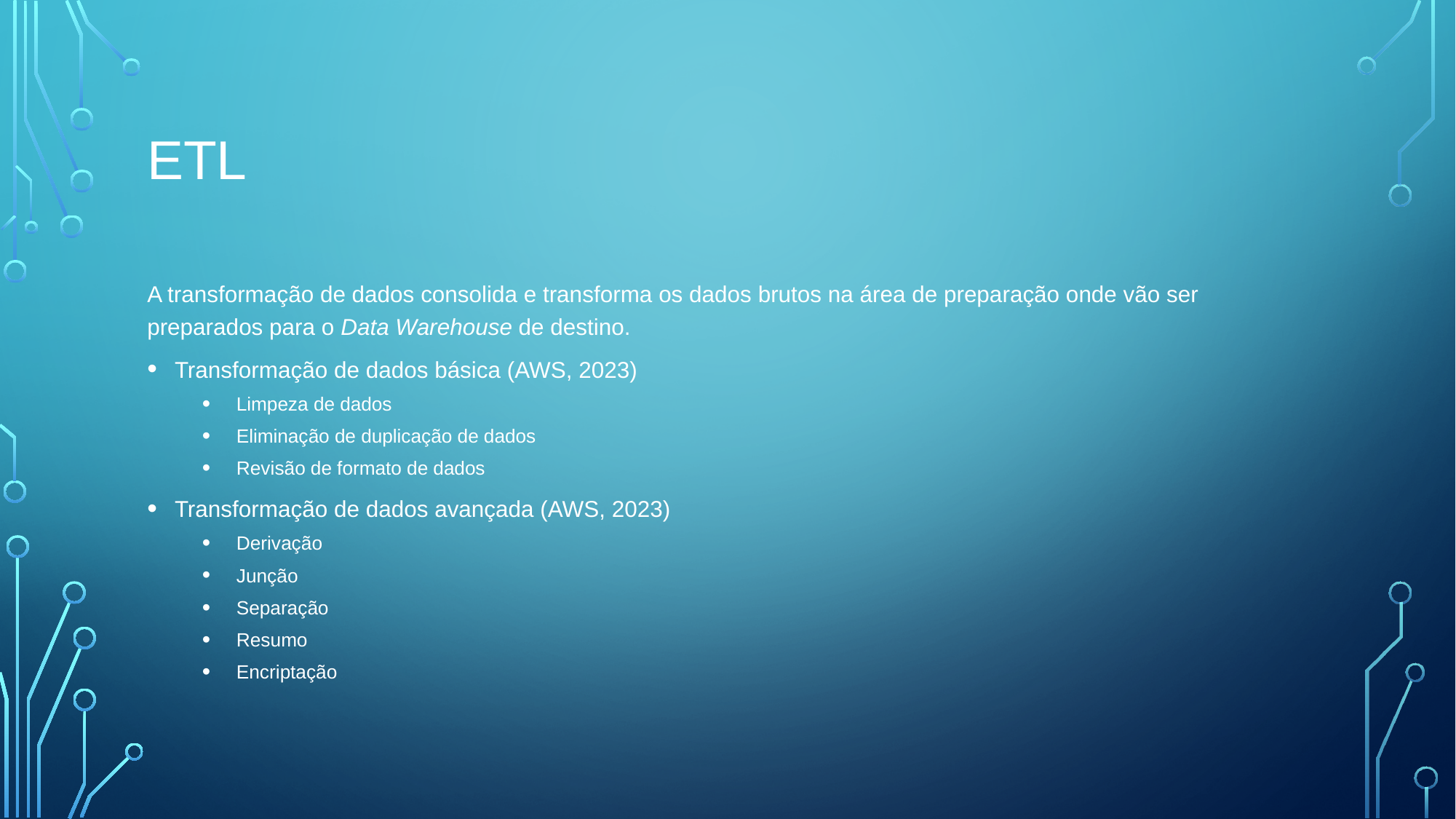

# etl
A transformação de dados consolida e transforma os dados brutos na área de preparação onde vão ser preparados para o Data Warehouse de destino.
Transformação de dados básica (AWS, 2023)
Limpeza de dados
Eliminação de duplicação de dados
Revisão de formato de dados
Transformação de dados avançada (AWS, 2023)
Derivação
Junção
Separação
Resumo
Encriptação